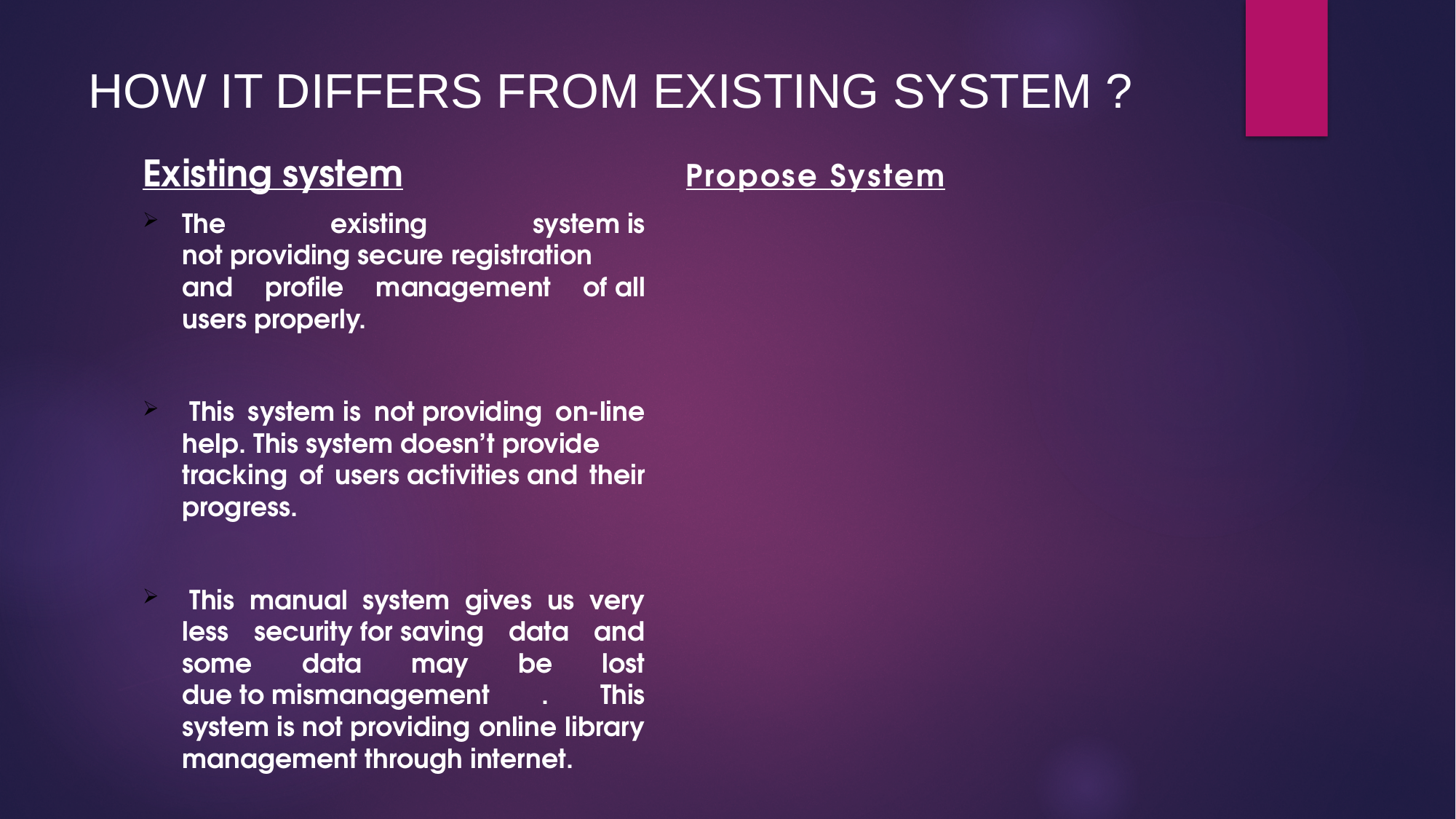

# HOW IT DIFFERS FROM EXISTING SYSTEM ?​
Propose System
Existing system
The existing system is not providing secure registration and profile management of all users properly. ​

 This system is not providing on-line help. This system doesn’t provide tracking of users activities and their progress.​

 This manual system gives us very less security for saving data and some data may be lost due to mismanagement . This system is not providing online library management through internet. ​